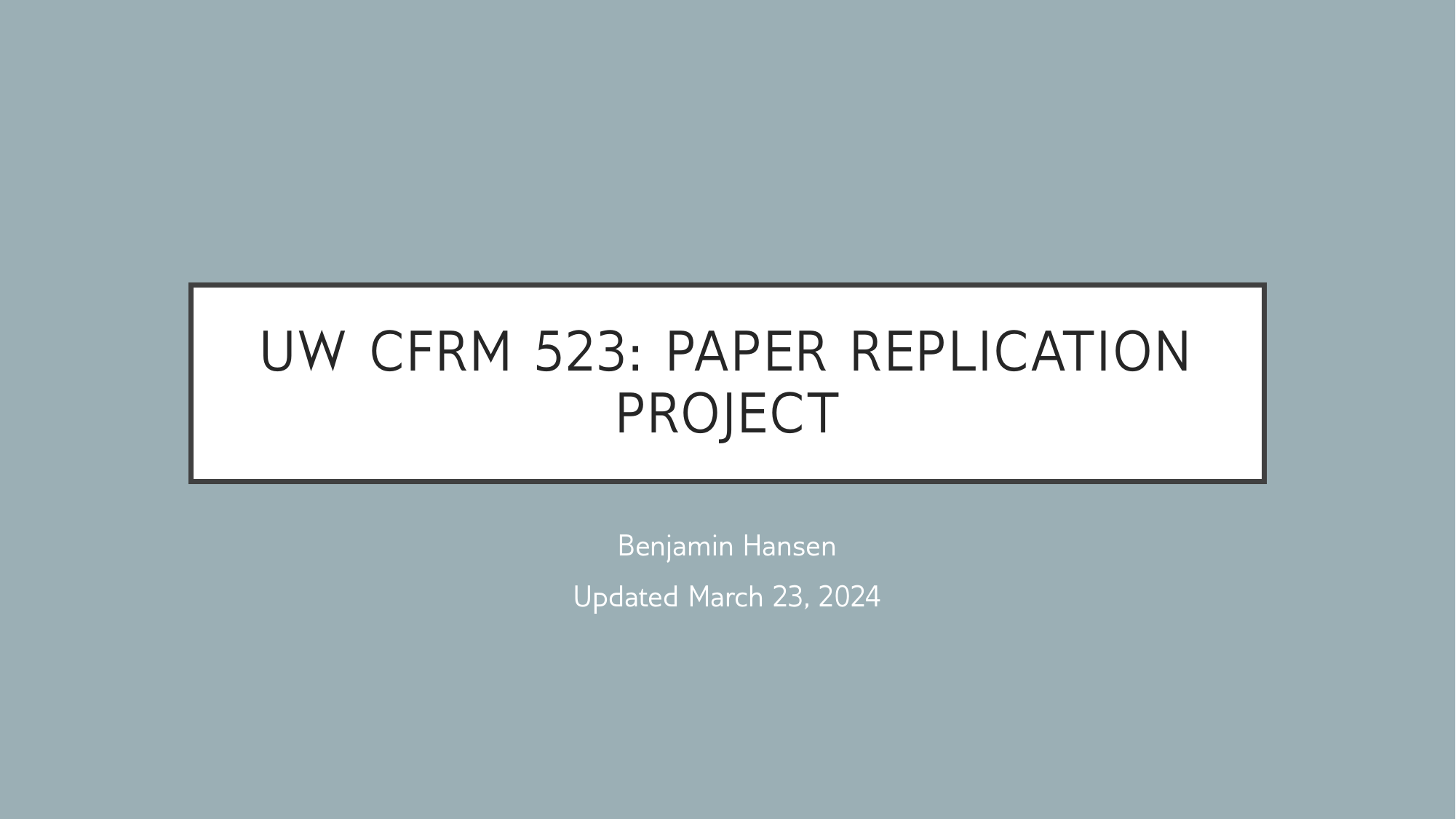

# UW CFRM 523: Paper Replication Project
Benjamin Hansen
Updated March 23, 2024